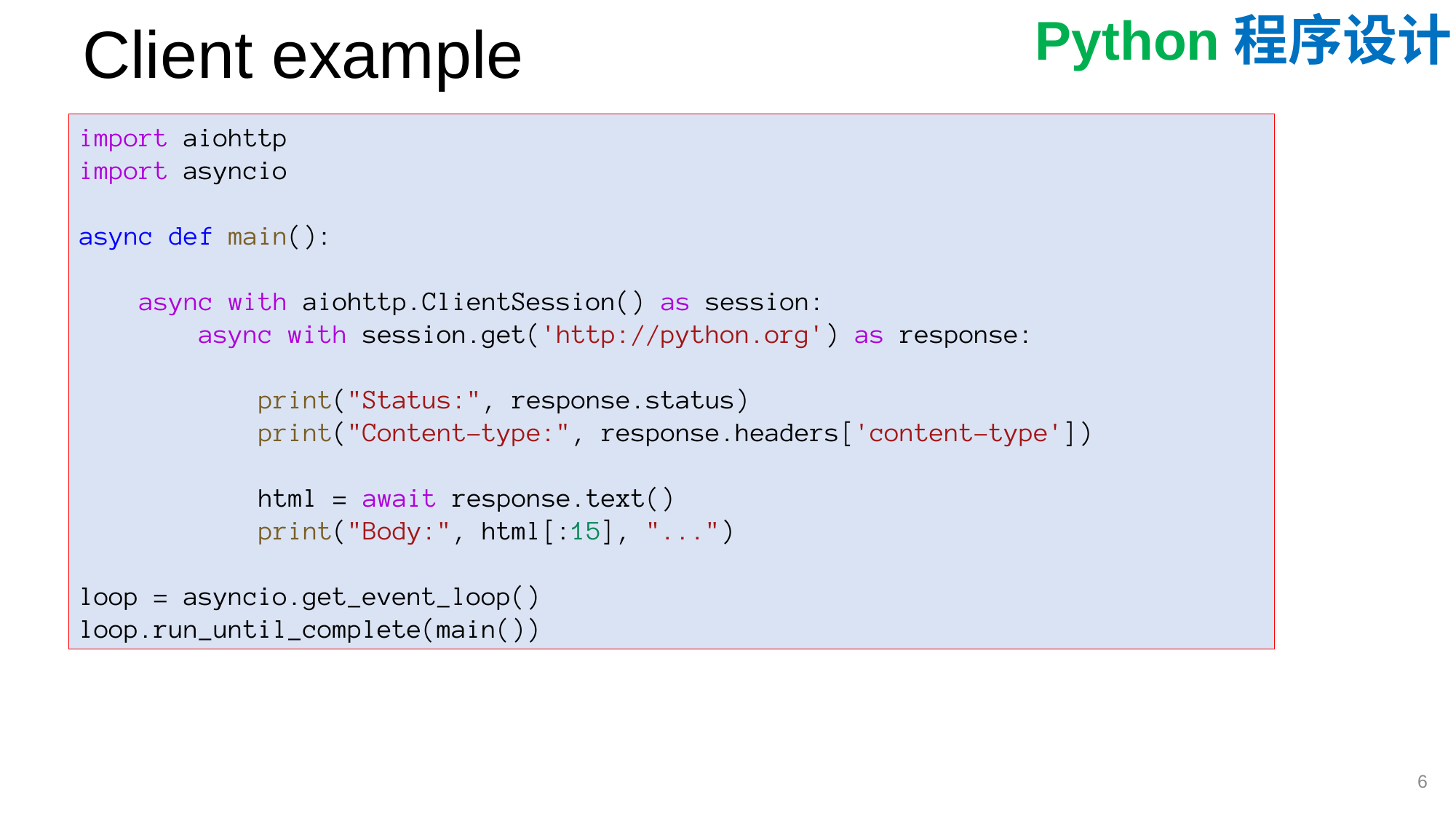

# Client example
import aiohttp
import asyncio
async def main():
    async with aiohttp.ClientSession() as session:
        async with session.get('http://python.org') as response:
            print("Status:", response.status)
            print("Content-type:", response.headers['content-type'])
            html = await response.text()
            print("Body:", html[:15], "...")
loop = asyncio.get_event_loop()
loop.run_until_complete(main())
6